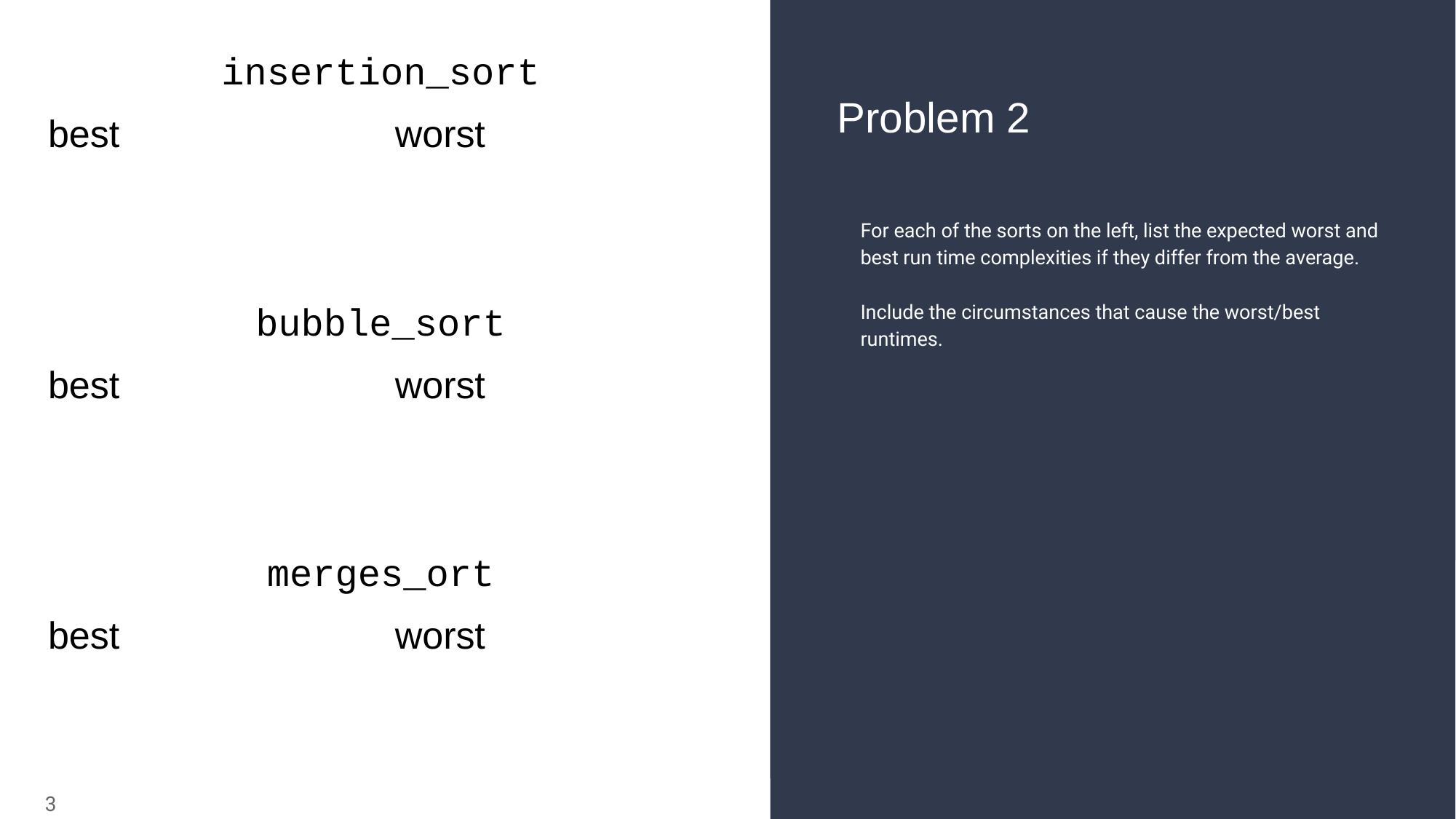

| insertion\_sort |  |
| --- | --- |
| best | worst |
| bubble\_sort |  |
| best | worst |
| merges\_ort |  |
| best | worst |
# Problem 2
For each of the sorts on the left, list the expected worst and best run time complexities if they differ from the average.

Include the circumstances that cause the worst/best runtimes.
3